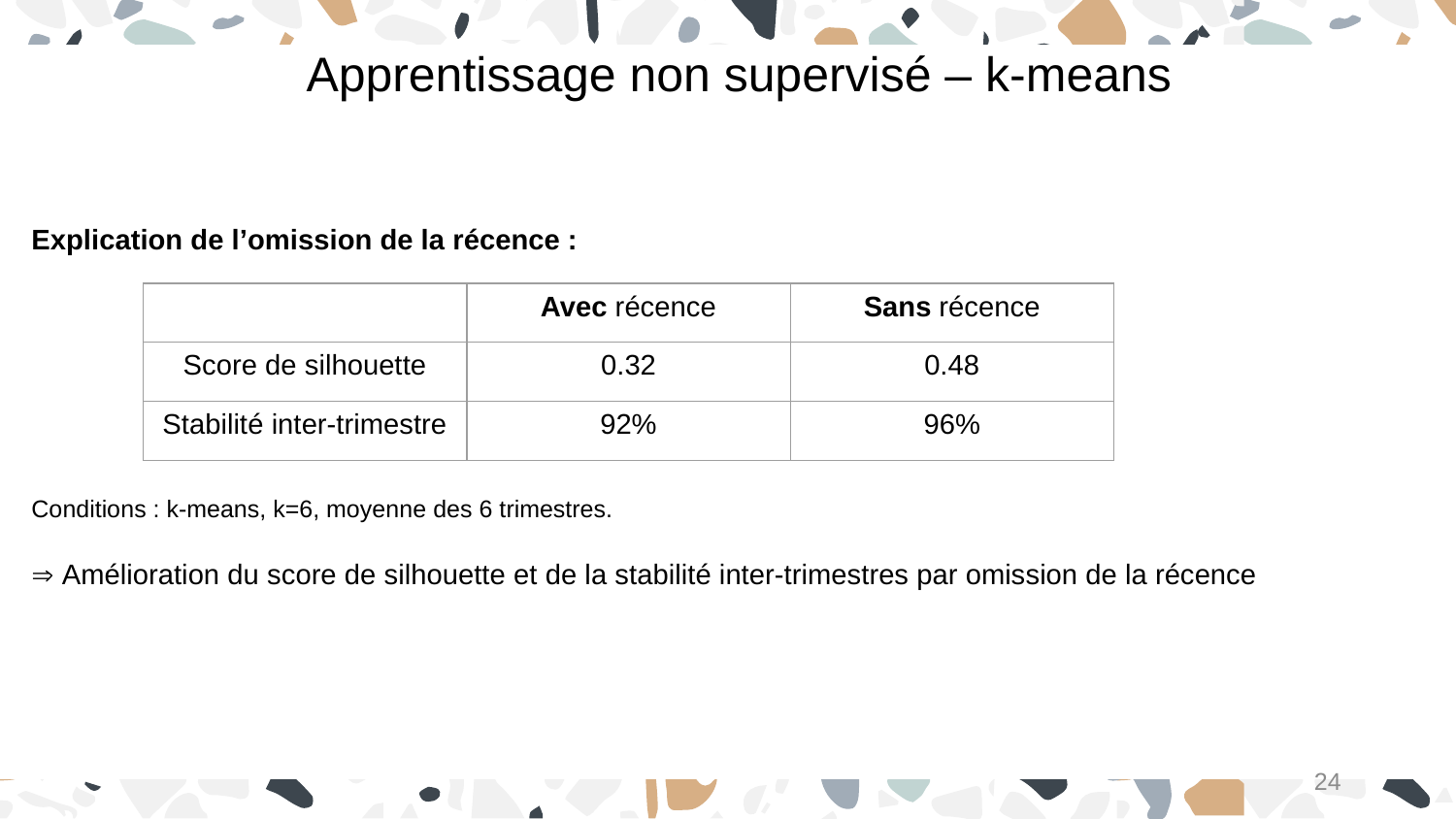

Apprentissage non supervisé – k-means

Explication de l’omission de la récence :

Conditions : k-means, k=6, moyenne des 6 trimestres.

⇒ Amélioration du score de silhouette et de la stabilité inter-trimestres par omission de la récence
|  | Avec récence | Sans récence |
| --- | --- | --- |
| Score de silhouette | 0.32 | 0.48 |
| Stabilité inter-trimestre | 92% | 96% |
24